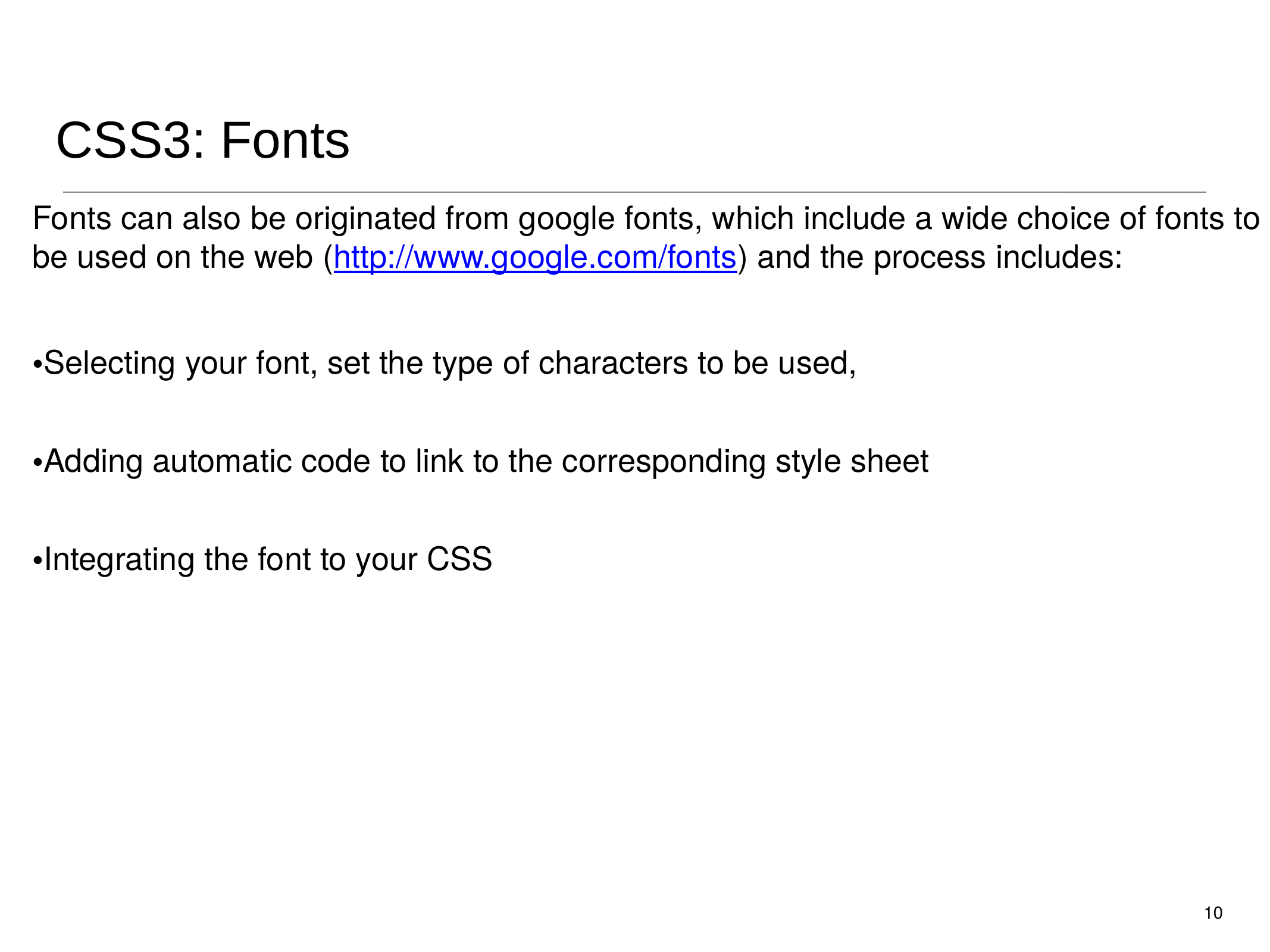

CSS3: Fonts
Fonts can also be originated from google fonts, which include a wide choice of fonts to be used on the web (http://www.google.com/fonts) and the process includes:
Selecting your font, set the type of characters to be used,
Adding automatic code to link to the corresponding style sheet
Integrating the font to your CSS
10